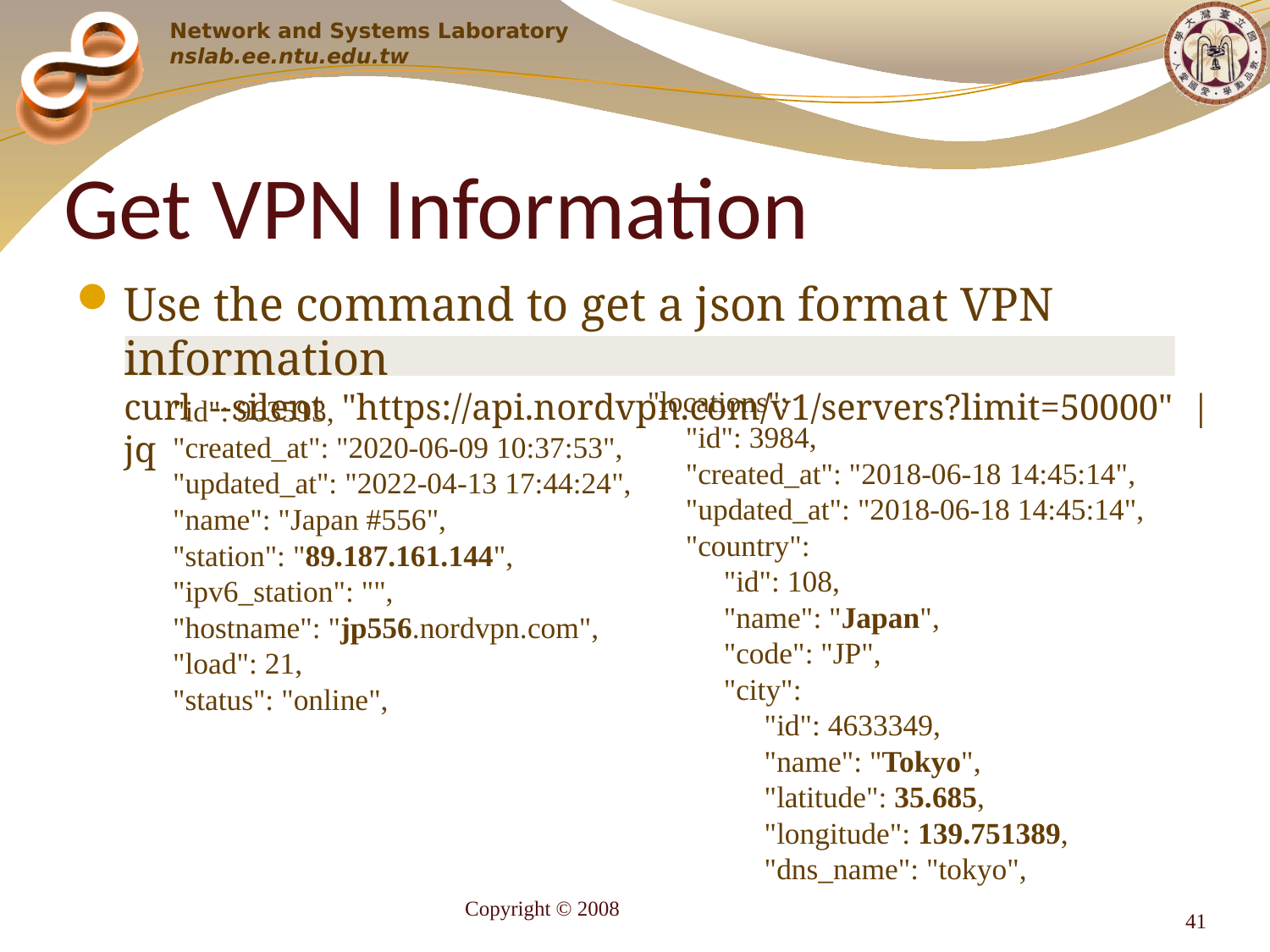

# Get VPN Information
Use the command to get a json format VPN information
curl  --silent  "https://api.nordvpn.com/v1/servers?limit=50000"  |  jq

"locations":
     "id": 3984,
     "created_at": "2018-06-18 14:45:14",
     "updated_at": "2018-06-18 14:45:14",
     "country":
          "id": 108,
          "name": "Japan",
          "code": "JP",
          "city":
       "id": 4633349,
       "name": "Tokyo",
       "latitude": 35.685,
       "longitude": 139.751389,
       "dns_name": "tokyo",

"id": 963593,
"created_at": "2020-06-09 10:37:53",
"updated_at": "2022-04-13 17:44:24",
"name": "Japan #556",
"station": "89.187.161.144",
"ipv6_station": "",
"hostname": "jp556.nordvpn.com",
"load": 21,
"status": "online",
Copyright © 2008
41